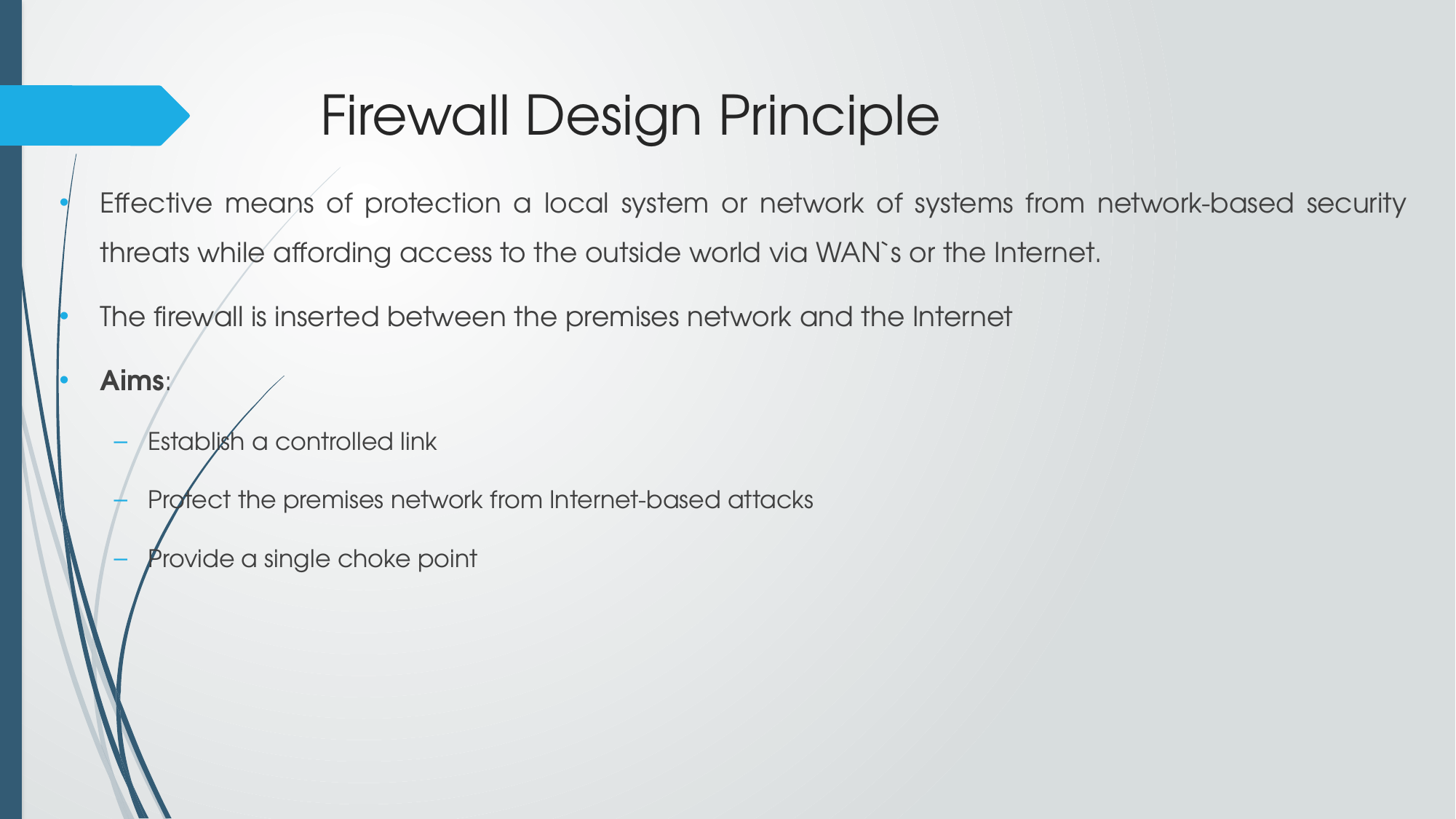

# Firewall Design Principle
Effective means of protection a local system or network of systems from network-based security threats while affording access to the outside world via WAN`s or the Internet.
The firewall is inserted between the premises network and the Internet
Aims:
Establish a controlled link
Protect the premises network from Internet-based attacks
Provide a single choke point